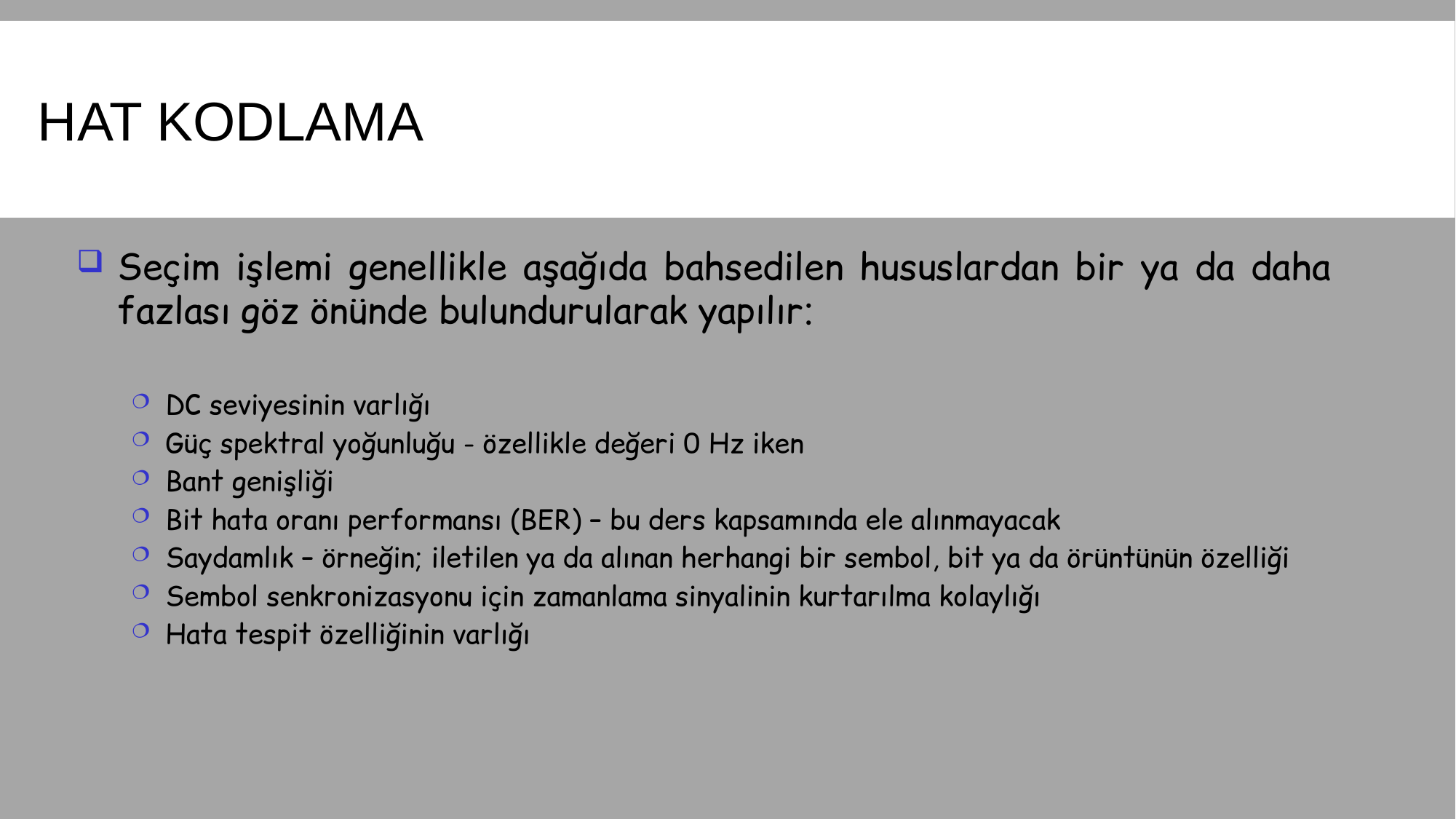

# Hat kodlama
Seçim işlemi genellikle aşağıda bahsedilen hususlardan bir ya da daha fazlası göz önünde bulundurularak yapılır:

DC seviyesinin varlığı
Güç spektral yoğunluğu - özellikle değeri 0 Hz iken
Bant genişliği
Bit hata oranı performansı (BER) – bu ders kapsamında ele alınmayacak
Saydamlık – örneğin; iletilen ya da alınan herhangi bir sembol, bit ya da örüntünün özelliği
Sembol senkronizasyonu için zamanlama sinyalinin kurtarılma kolaylığı
Hata tespit özelliğinin varlığı